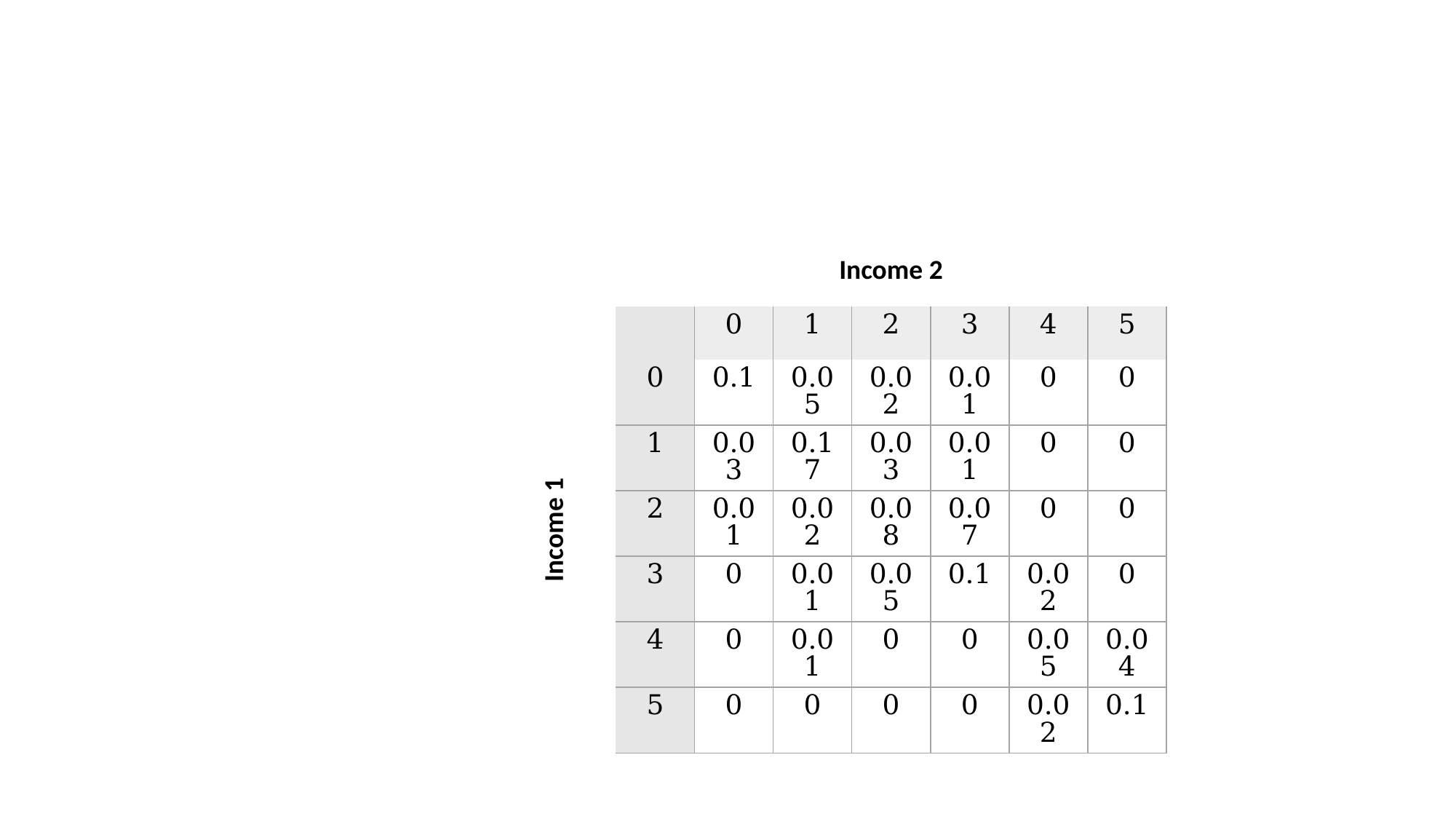

|  | Income 2 |  |  |  |  |  |  |
| --- | --- | --- | --- | --- | --- | --- | --- |
| Income 1 |  | 0 | 1 | 2 | 3 | 4 | 5 |
|  | 0 | 0.1 | 0.05 | 0.02 | 0.01 | 0 | 0 |
|  | 1 | 0.03 | 0.17 | 0.03 | 0.01 | 0 | 0 |
|  | 2 | 0.01 | 0.02 | 0.08 | 0.07 | 0 | 0 |
|  | 3 | 0 | 0.01 | 0.05 | 0.1 | 0.02 | 0 |
|  | 4 | 0 | 0.01 | 0 | 0 | 0.05 | 0.04 |
|  | 5 | 0 | 0 | 0 | 0 | 0.02 | 0.1 |